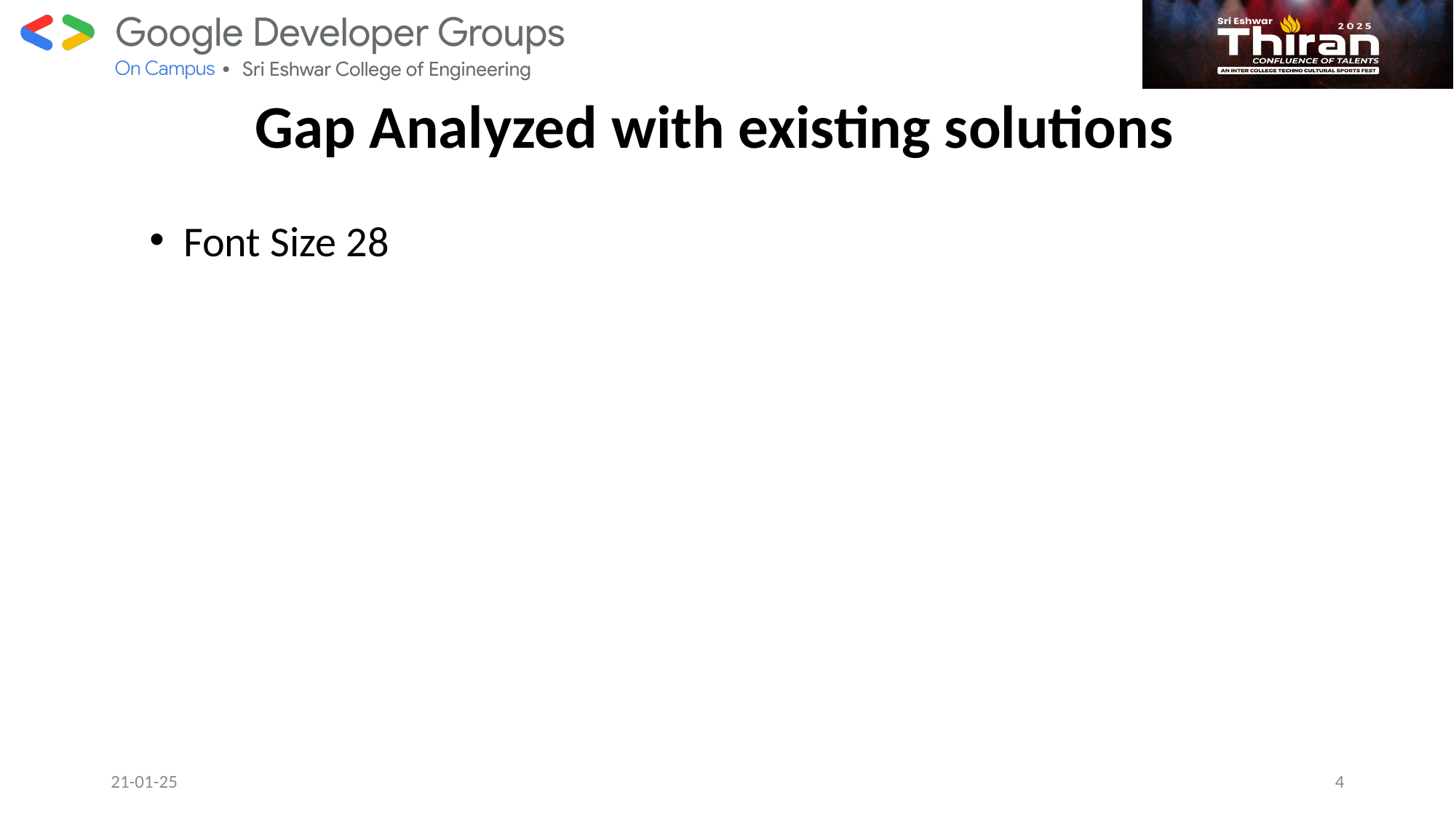

Gap Analyzed with existing solutions
Font Size 28
21-01-25
4